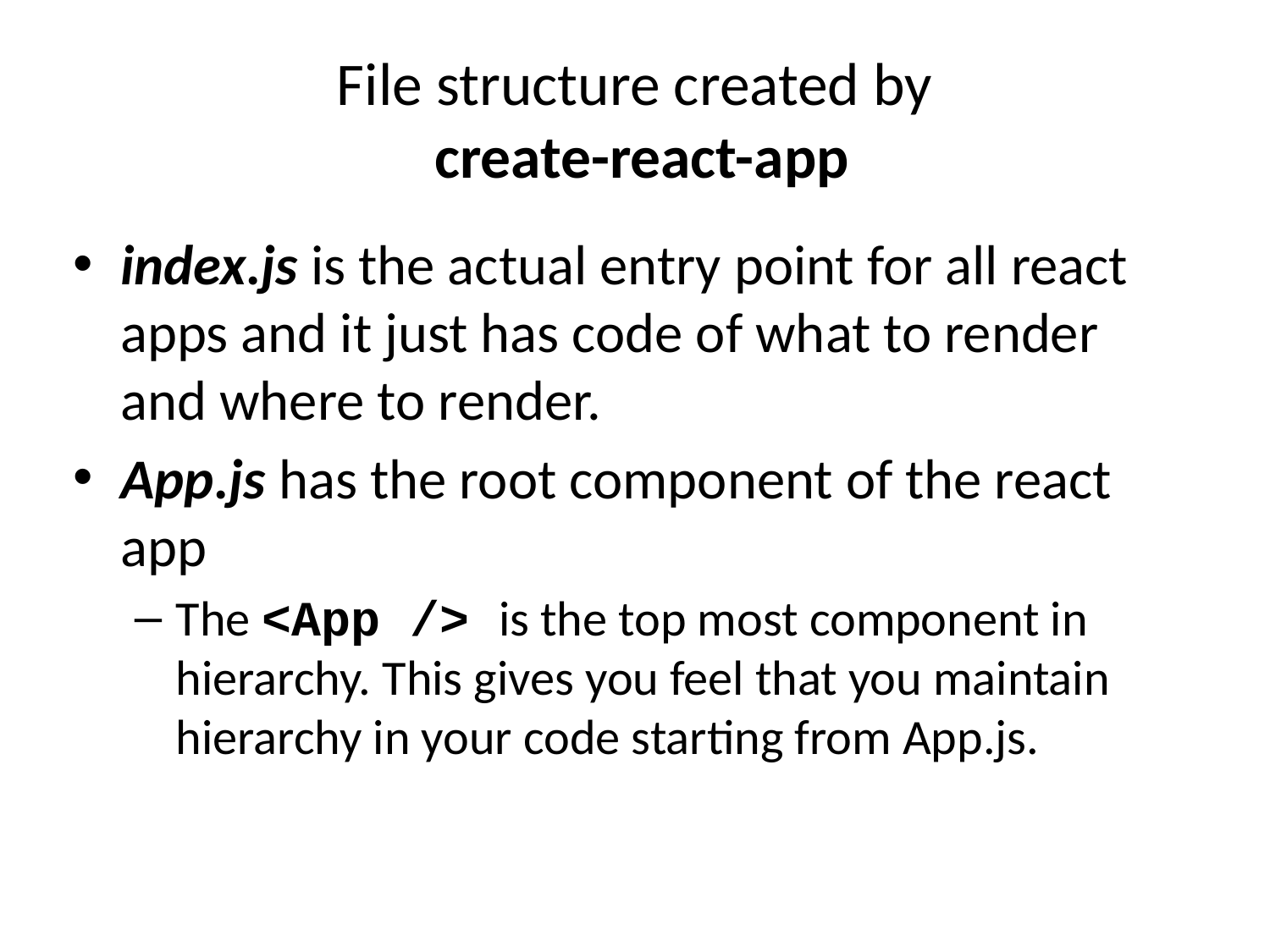

# File structure created by create-react-app
index.js is the actual entry point for all react apps and it just has code of what to render and where to render.
App.js has the root component of the react app
The <App /> is the top most component in hierarchy. This gives you feel that you maintain hierarchy in your code starting from App.js.